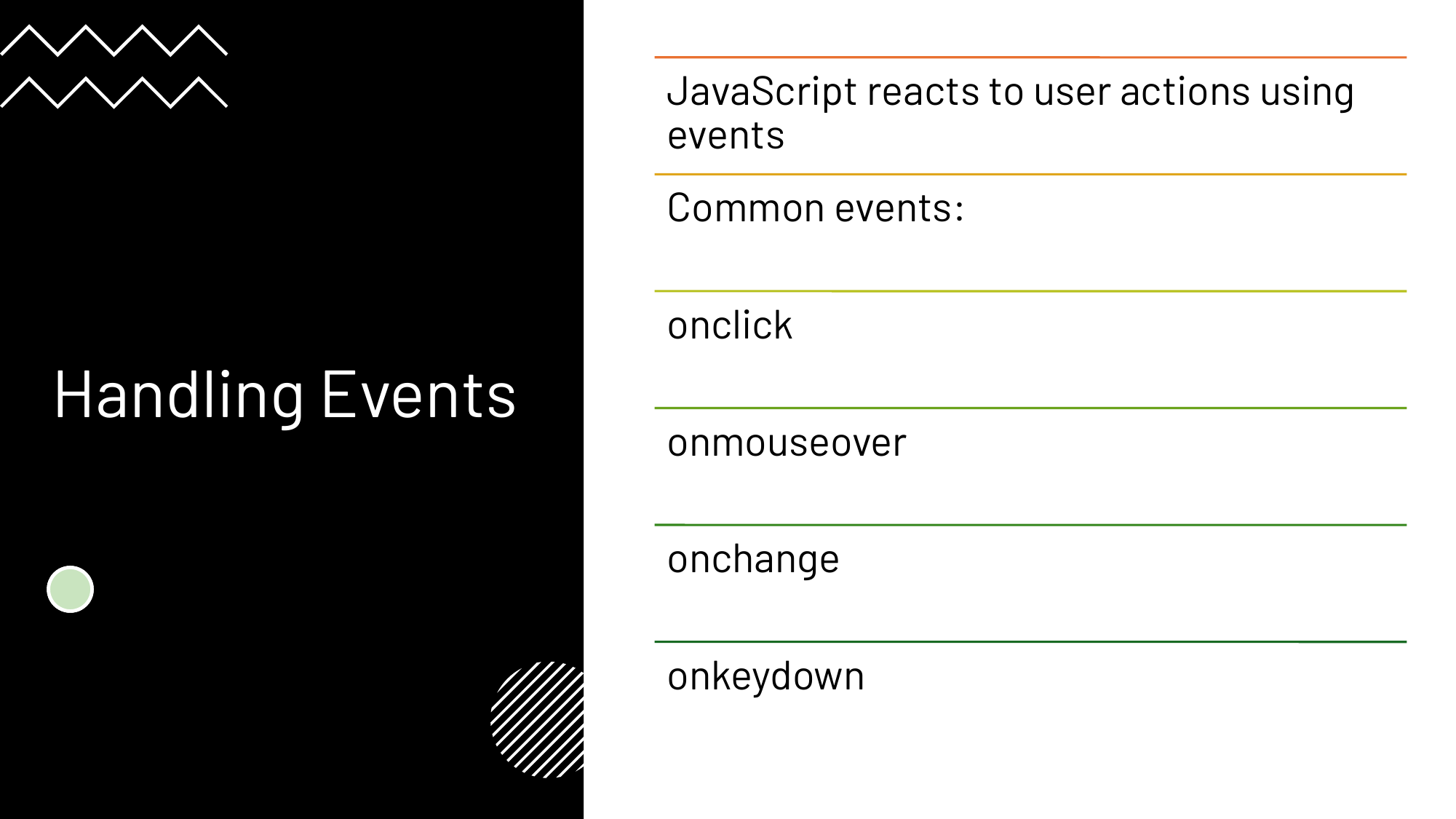

JavaScript reacts to user actions using events
Common events:
onclick
onmouseover
onchange
onkeydown
# Handling Events